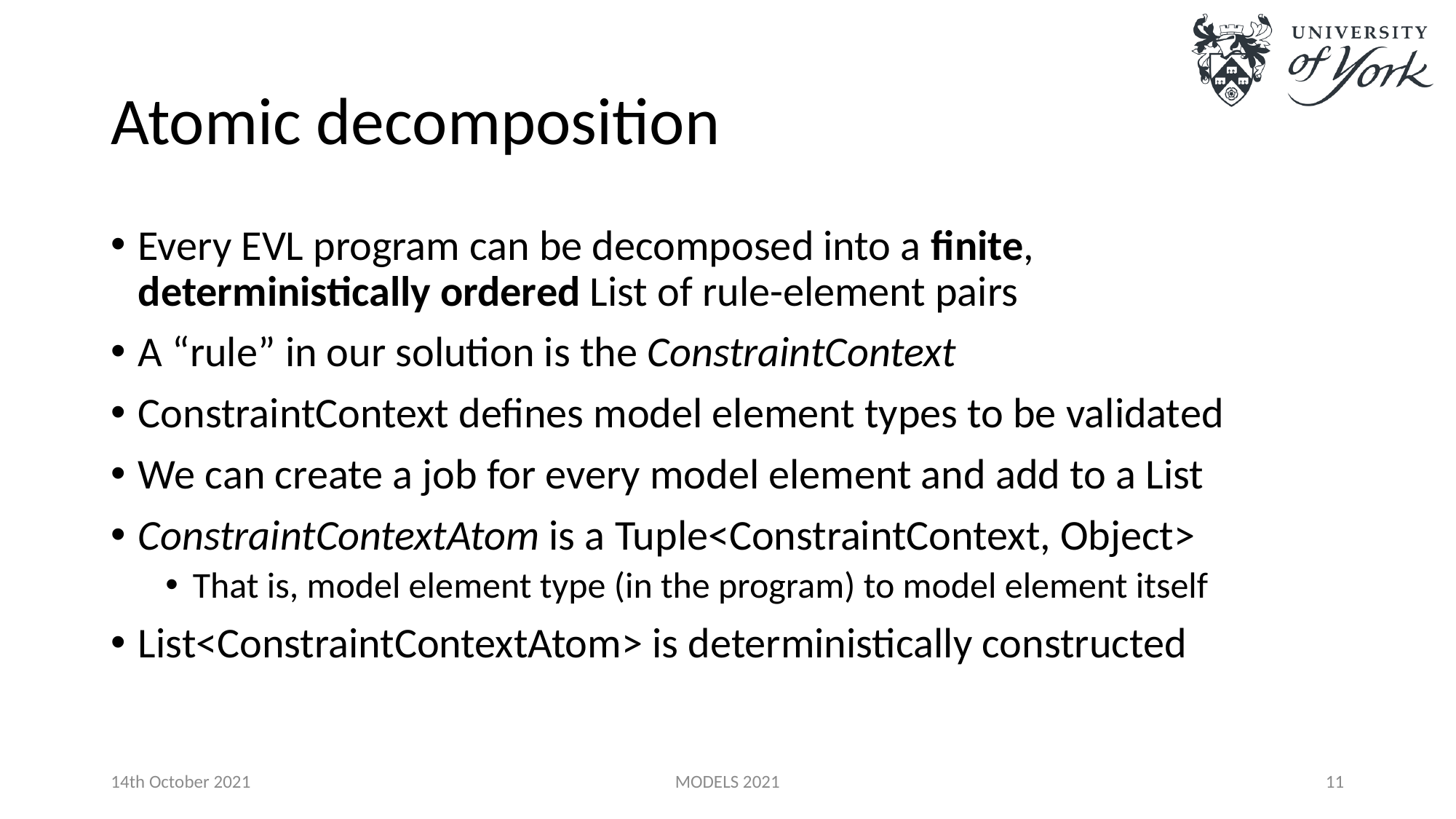

# Atomic decomposition
Every EVL program can be decomposed into a finite, deterministically ordered List of rule-element pairs
A “rule” in our solution is the ConstraintContext
ConstraintContext defines model element types to be validated
We can create a job for every model element and add to a List
ConstraintContextAtom is a Tuple<ConstraintContext, Object>
That is, model element type (in the program) to model element itself
List<ConstraintContextAtom> is deterministically constructed
14th October 2021
MODELS 2021
11